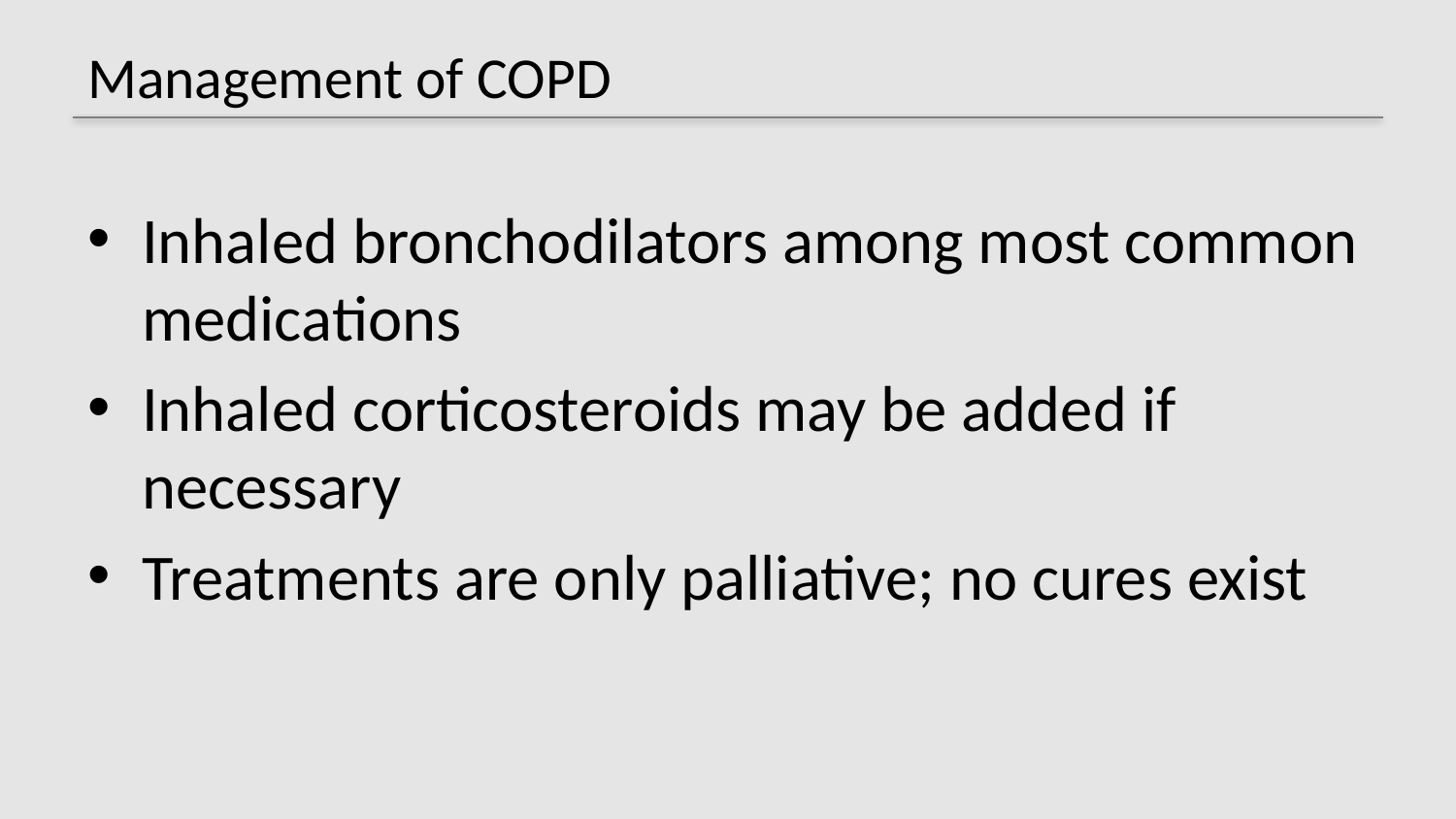

# Management of COPD
Inhaled bronchodilators among most common medications
Inhaled corticosteroids may be added if necessary
Treatments are only palliative; no cures exist